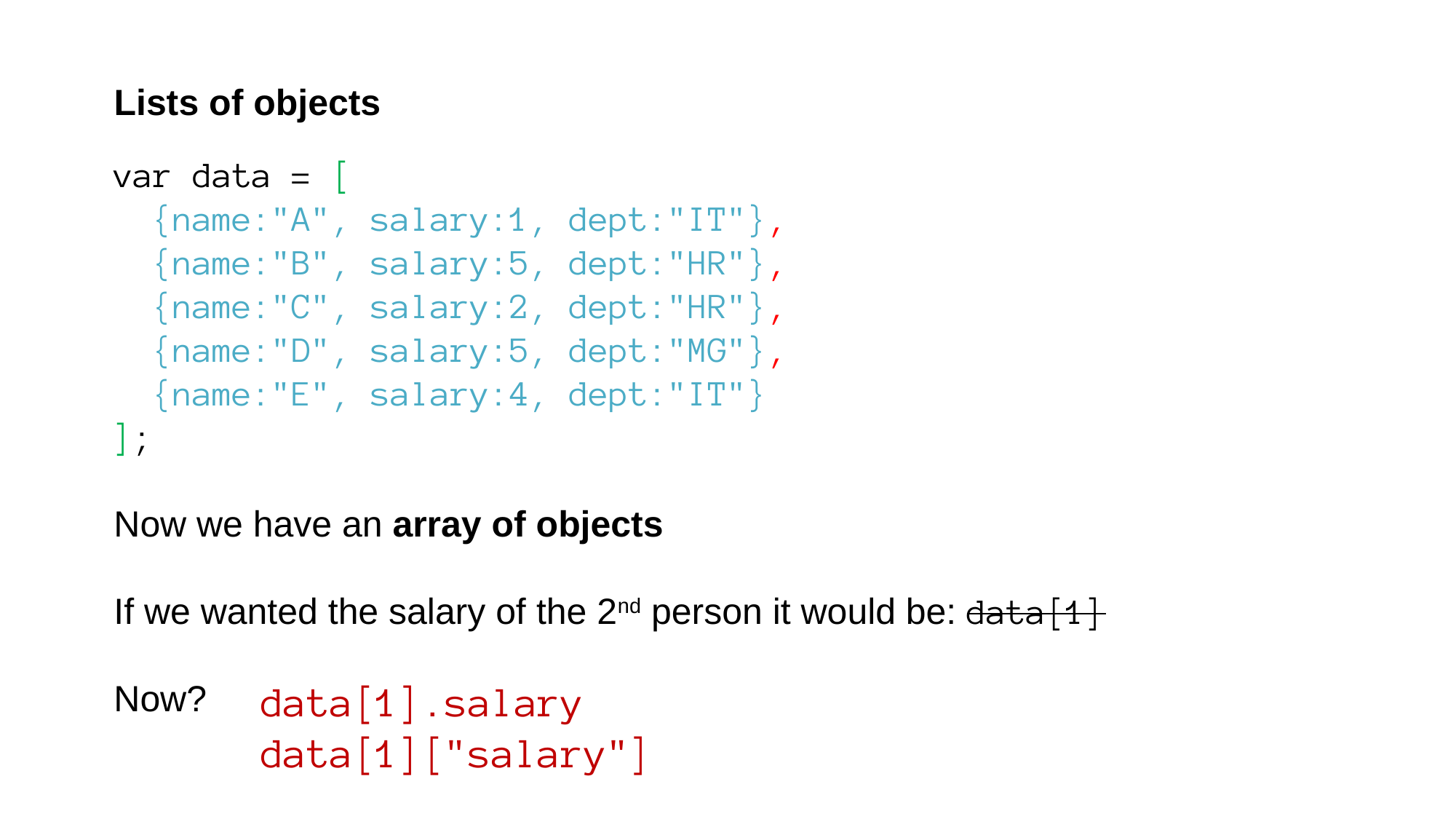

# Lists of objects
var data = [
  {name:"A", salary:1, dept:"IT"},
  {name:"B", salary:5, dept:"HR"},
  {name:"C", salary:2, dept:"HR"},
  {name:"D", salary:5, dept:"MG"},
  {name:"E", salary:4, dept:"IT"}
];

Now we have an array of objects

If we wanted the salary of the 2nd person it would be: data[1]

Now?
data[1].salary
data[1]["salary"]